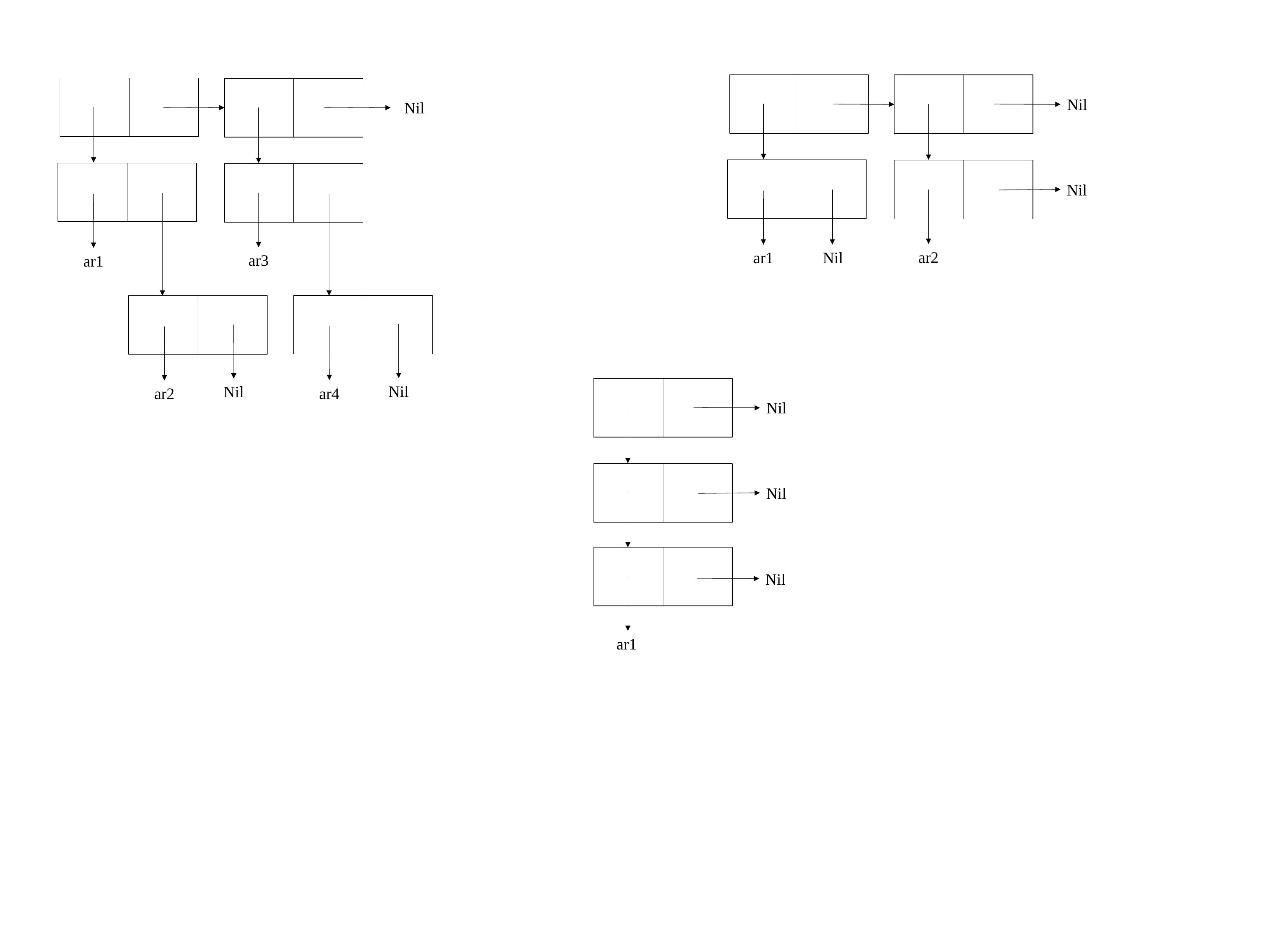

Nil
Nil

Nil
ar2
ar1
Nil
ar3
ar1

Nil

Nil
ar4
ar2
Nil

Nil

Nil
ar1